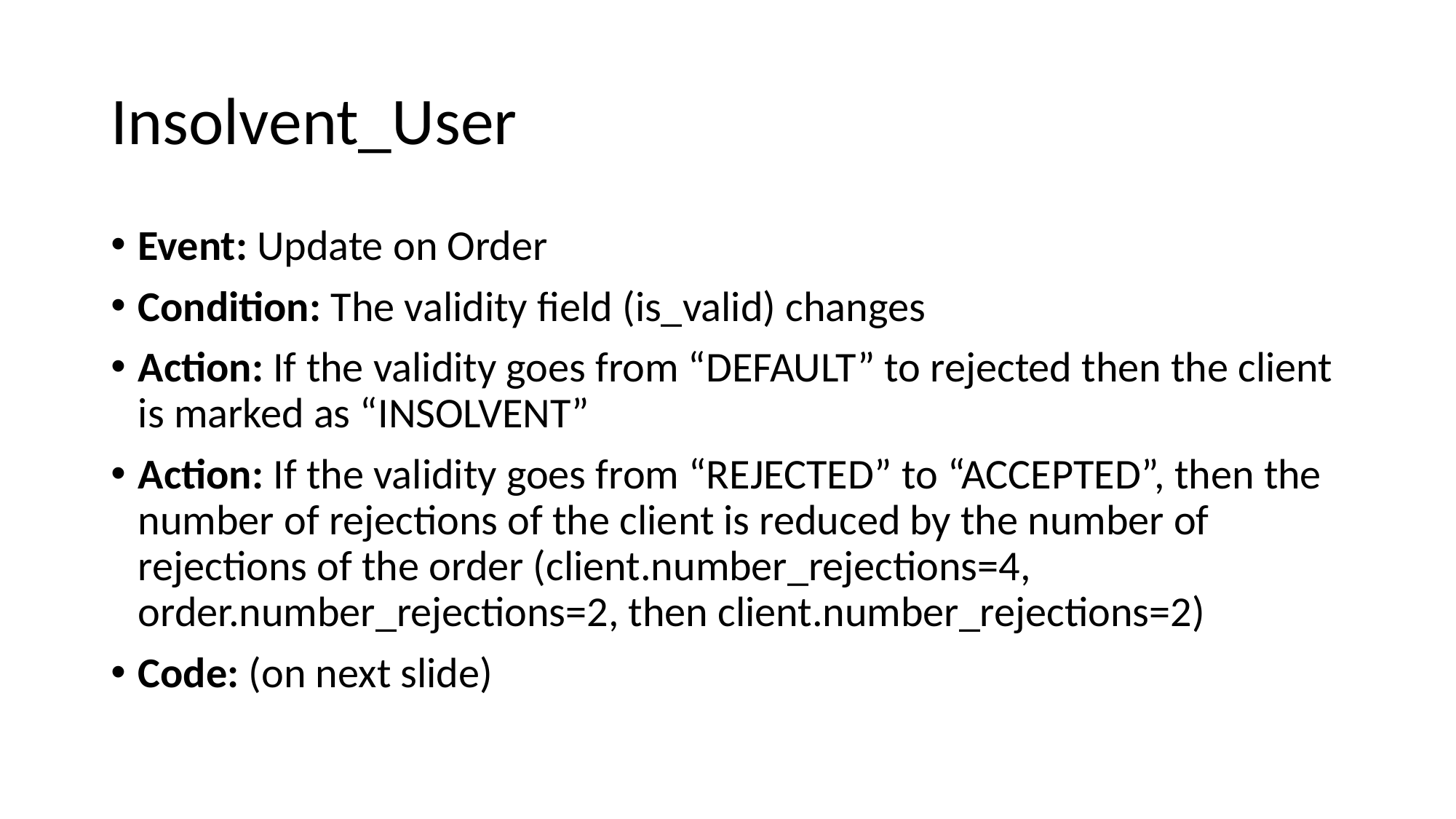

# Insolvent_User
Event: Update on Order
Condition: The validity field (is_valid) changes
Action: If the validity goes from “DEFAULT” to rejected then the client is marked as “INSOLVENT”
Action: If the validity goes from “REJECTED” to “ACCEPTED”, then the number of rejections of the client is reduced by the number of rejections of the order (client.number_rejections=4, order.number_rejections=2, then client.number_rejections=2)
Code: (on next slide)